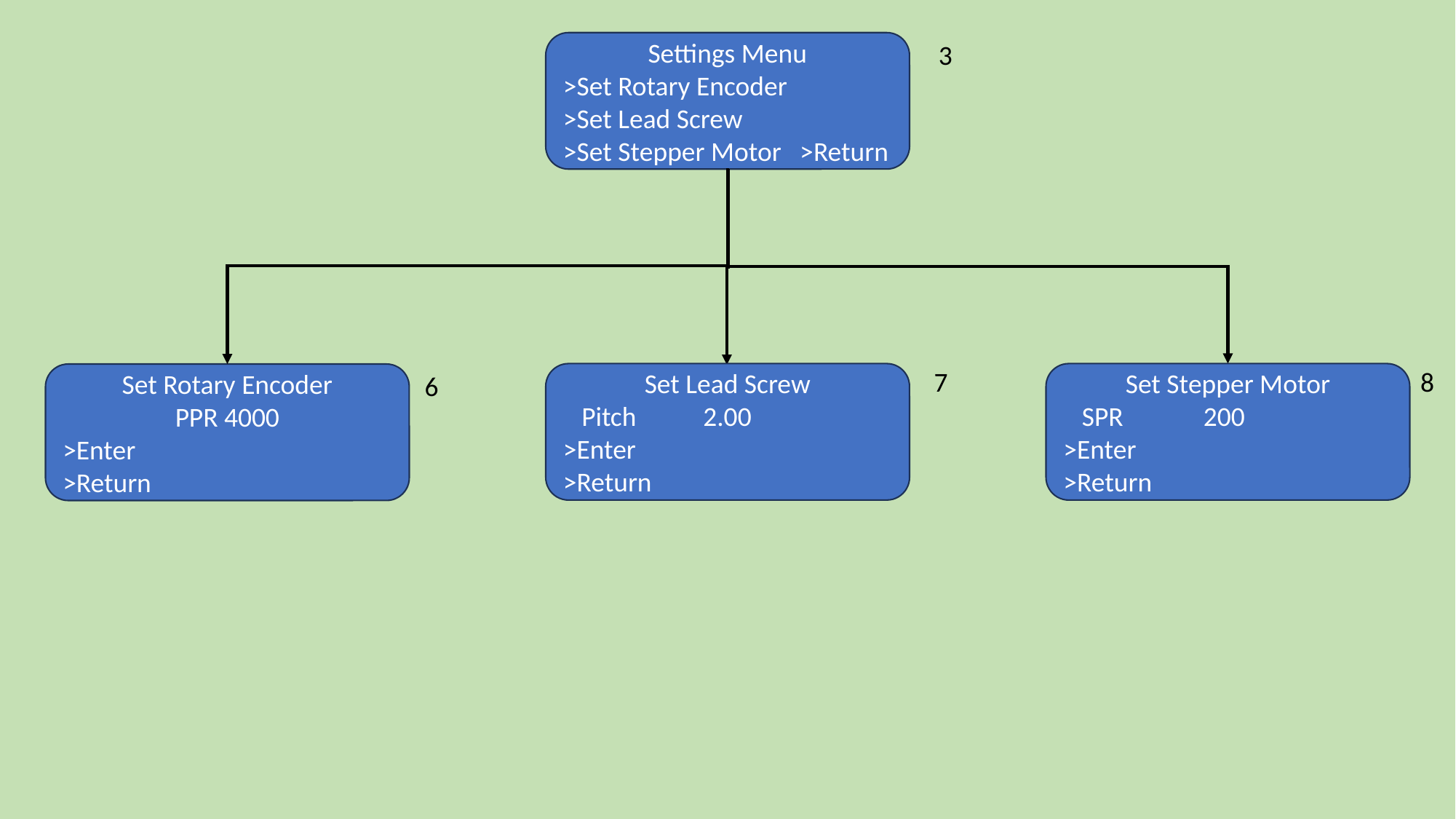

Settings Menu
>Set Rotary Encoder
>Set Lead Screw
>Set Stepper Motor   >Return
3
7
8
6
Set Lead Screw
   Pitch	     2.00
>Enter
>Return
Set Stepper Motor
   SPR	     200
>Enter
>Return
Set Rotary Encoder
PPR 4000
>Enter
>Return